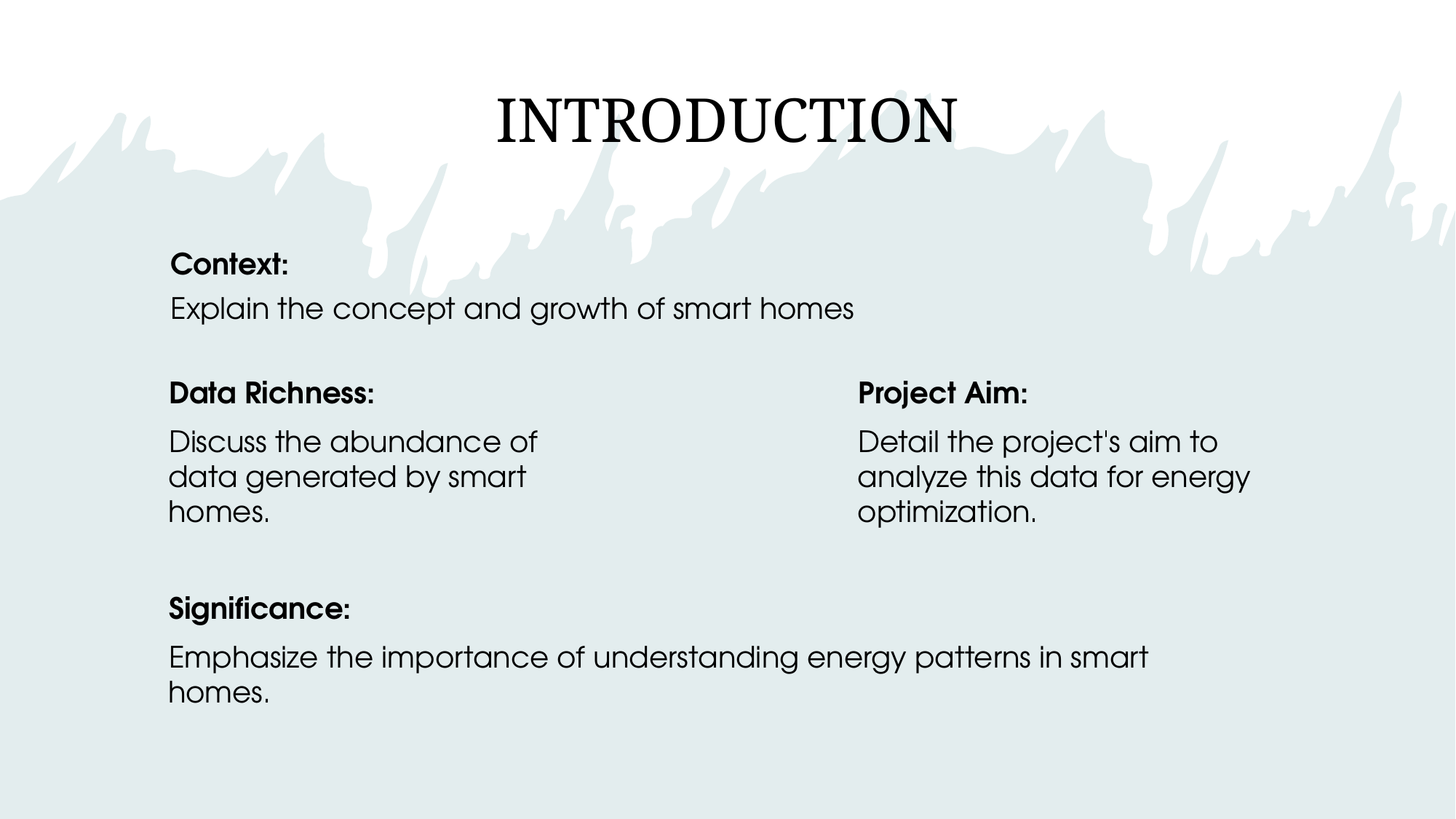

# INTRODUCTION

Context:
Explain the concept and growth of smart homes
   Project Aim:
   Detail the project's aim to analyze this data for energy optimization.
   Data Richness:
   Discuss the abundance of data generated by smart homes.
   Significance:
   Emphasize the importance of understanding energy patterns in smart homes.